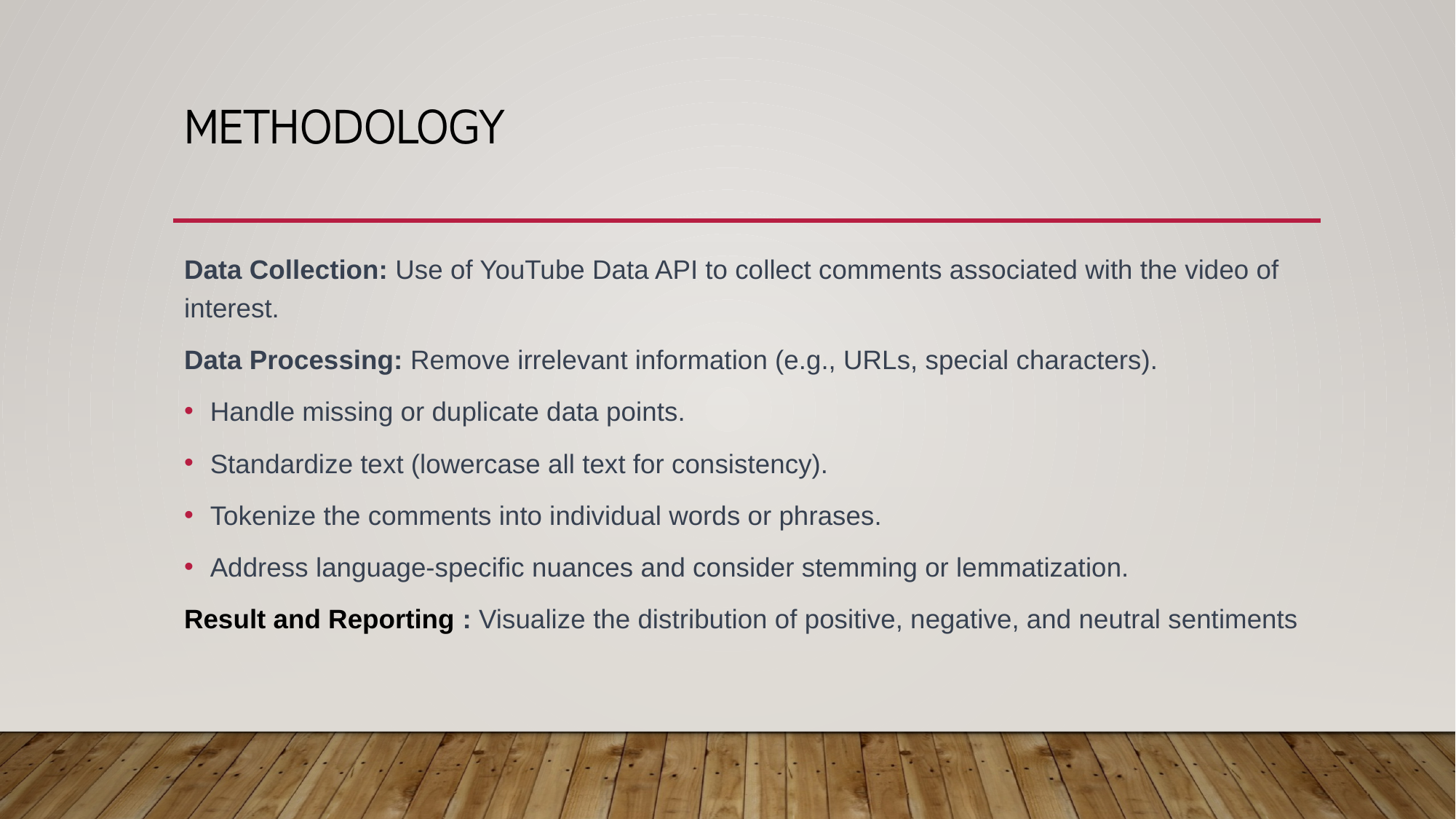

# methodology
Data Collection: Use of YouTube Data API to collect comments associated with the video of interest.
Data Processing: Remove irrelevant information (e.g., URLs, special characters).
Handle missing or duplicate data points.
Standardize text (lowercase all text for consistency).
Tokenize the comments into individual words or phrases.
Address language-specific nuances and consider stemming or lemmatization.
Result and Reporting : Visualize the distribution of positive, negative, and neutral sentiments